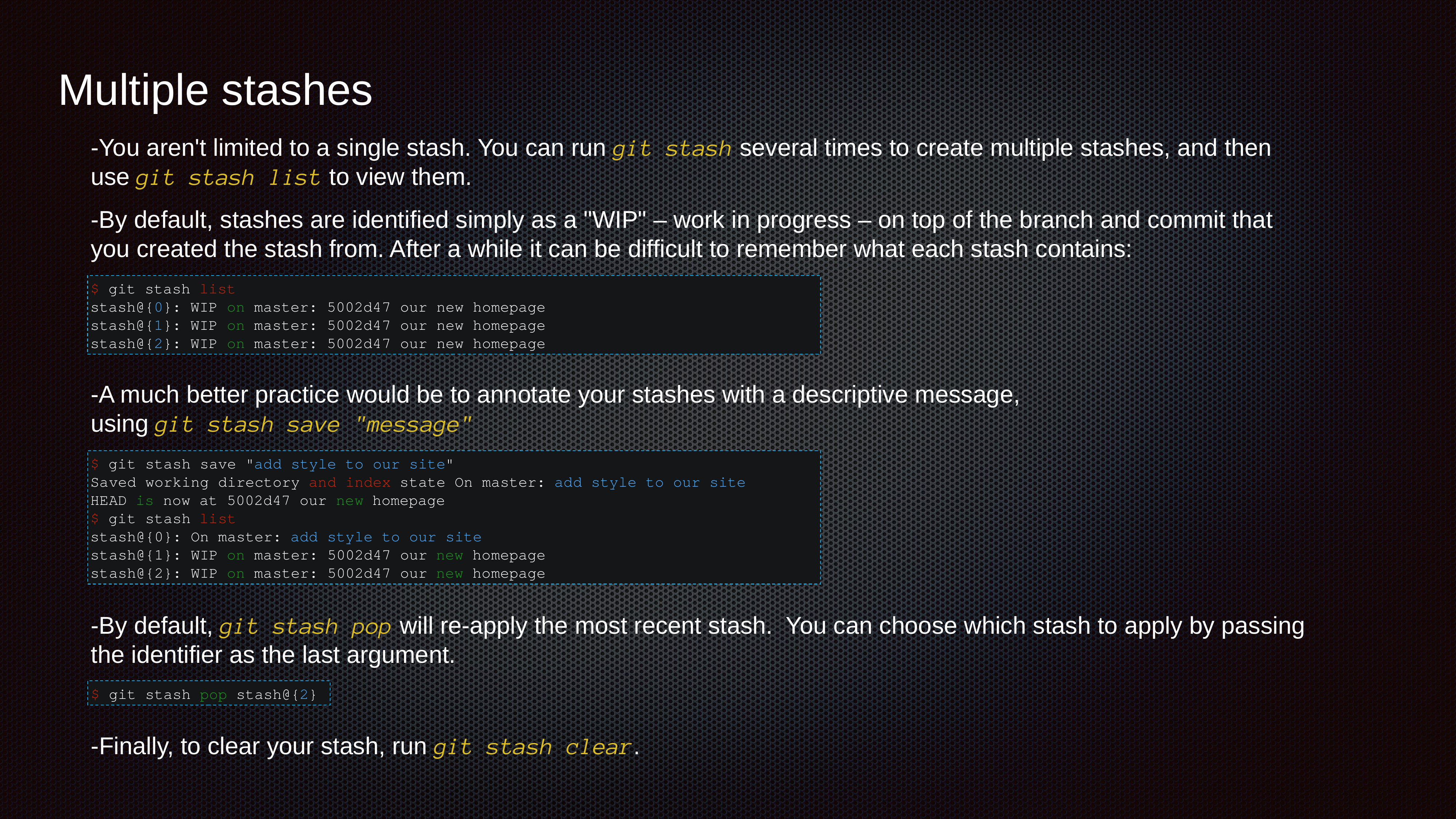

Multiple stashes
-You aren't limited to a single stash. You can run git stash several times to create multiple stashes, and then use git stash list to view them.
-By default, stashes are identified simply as a "WIP" – work in progress – on top of the branch and commit that you created the stash from. After a while it can be difficult to remember what each stash contains:
$ git stash list
stash@{0}: WIP on master: 5002d47 our new homepage
stash@{1}: WIP on master: 5002d47 our new homepage
stash@{2}: WIP on master: 5002d47 our new homepage
-A much better practice would be to annotate your stashes with a descriptive message,
using git stash save "message"
$ git stash save "add style to our site"
Saved working directory and index state On master: add style to our site
HEAD is now at 5002d47 our new homepage
$ git stash list
stash@{0}: On master: add style to our site
stash@{1}: WIP on master: 5002d47 our new homepage
stash@{2}: WIP on master: 5002d47 our new homepage
-By default, git stash pop will re-apply the most recent stash.  You can choose which stash to apply by passing the identifier as the last argument.
$ git stash pop stash@{2}
-Finally, to clear your stash, run git stash clear.